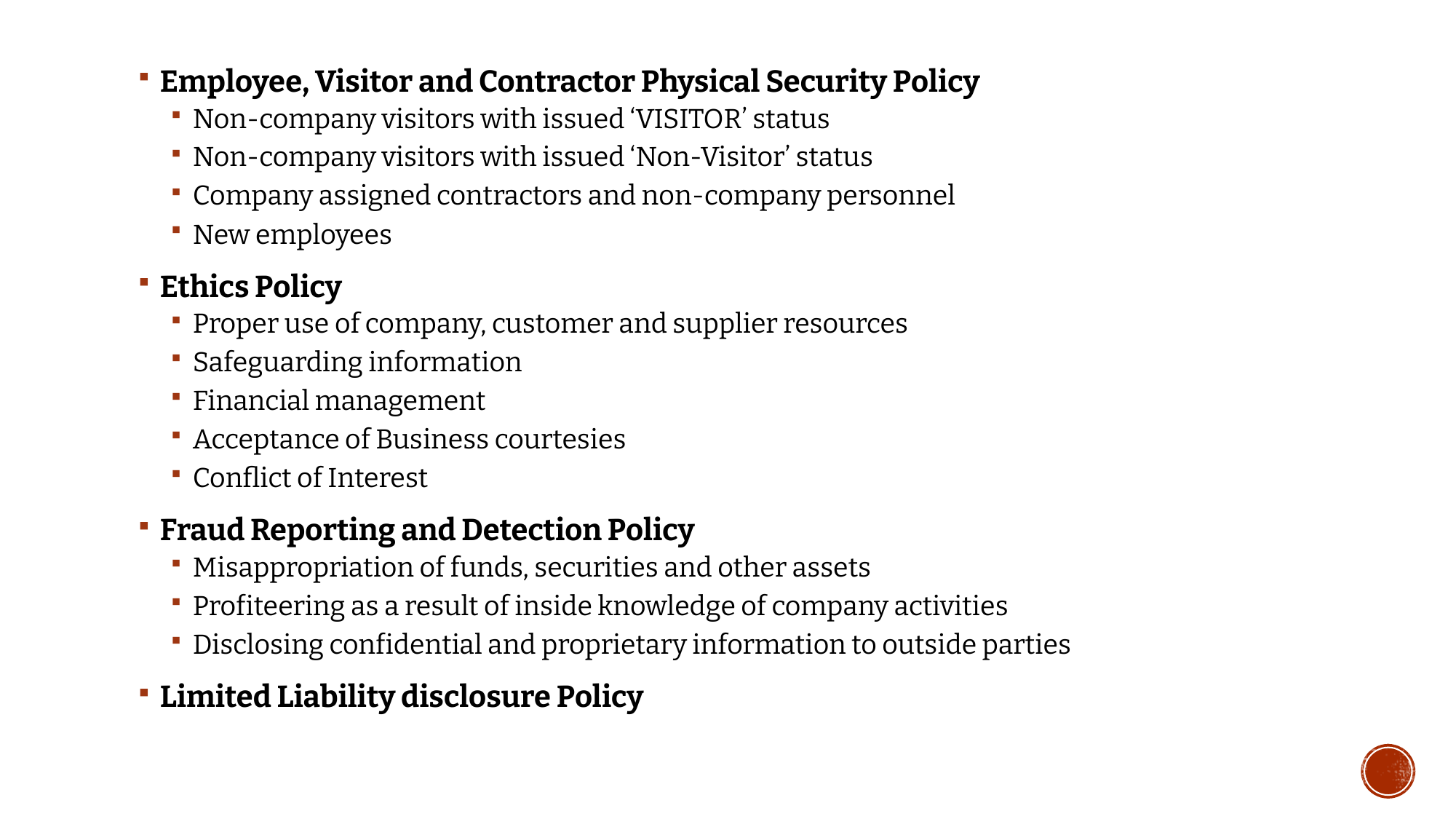

Employee, Visitor and Contractor Physical Security Policy
Non-company visitors with issued ‘VISITOR’ status
Non-company visitors with issued ‘Non-Visitor’ status
Company assigned contractors and non-company personnel
New employees
Ethics Policy
Proper use of company, customer and supplier resources
Safeguarding information
Financial management
Acceptance of Business courtesies
Conflict of Interest
Fraud Reporting and Detection Policy
Misappropriation of funds, securities and other assets
Profiteering as a result of inside knowledge of company activities
Disclosing confidential and proprietary information to outside parties
Limited Liability disclosure Policy